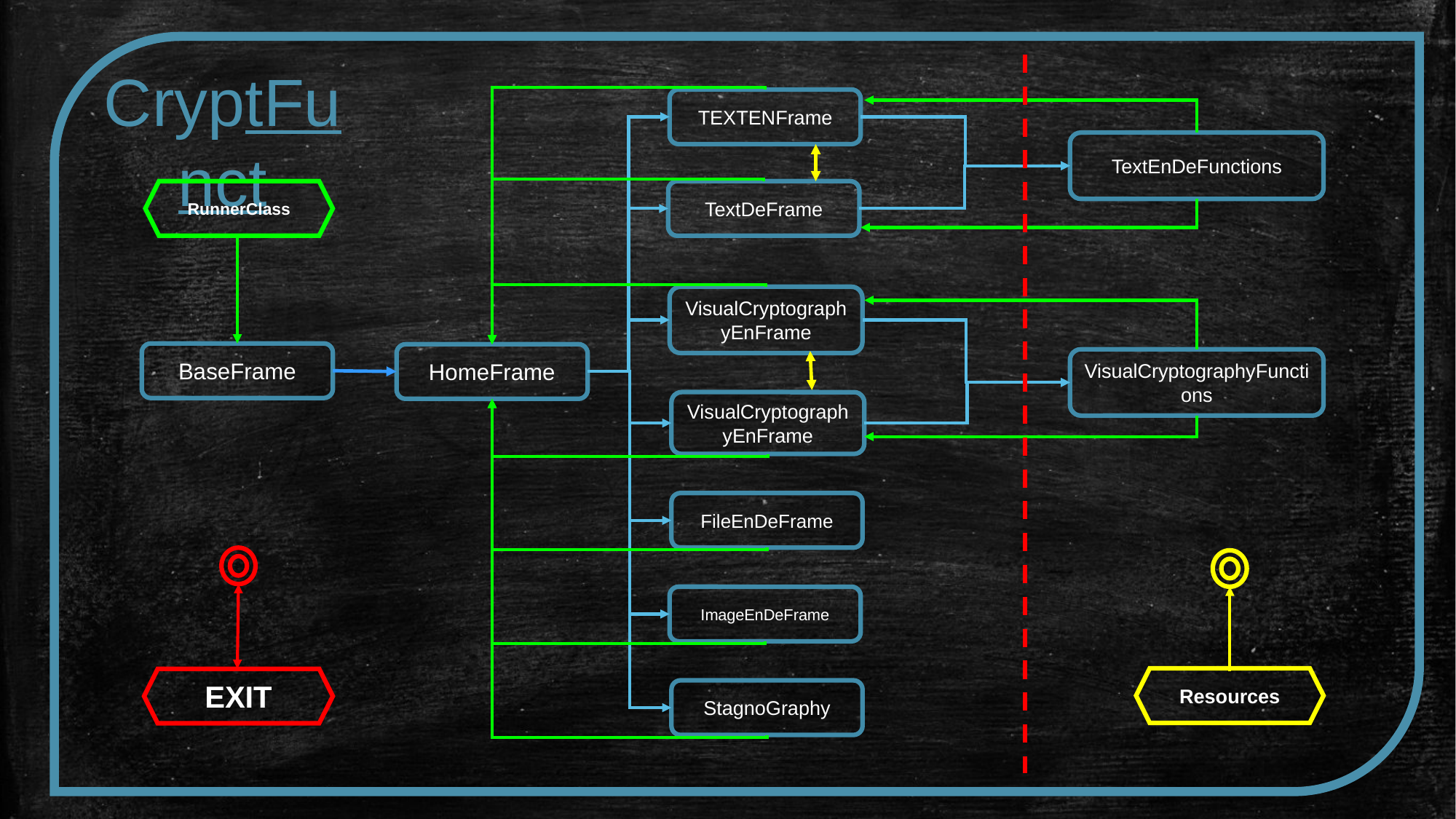

CryptFunct
TEXTENFrame
TextEnDeFunctions
RunnerClass
TextDeFrame
VisualCryptographyEnFrame
BaseFrame
HomeFrame
VisualCryptographyFunctions
VisualCryptographyEnFrame
FileEnDeFrame

ImageEnDeFrame
Resources
EXIT
StagnoGraphy